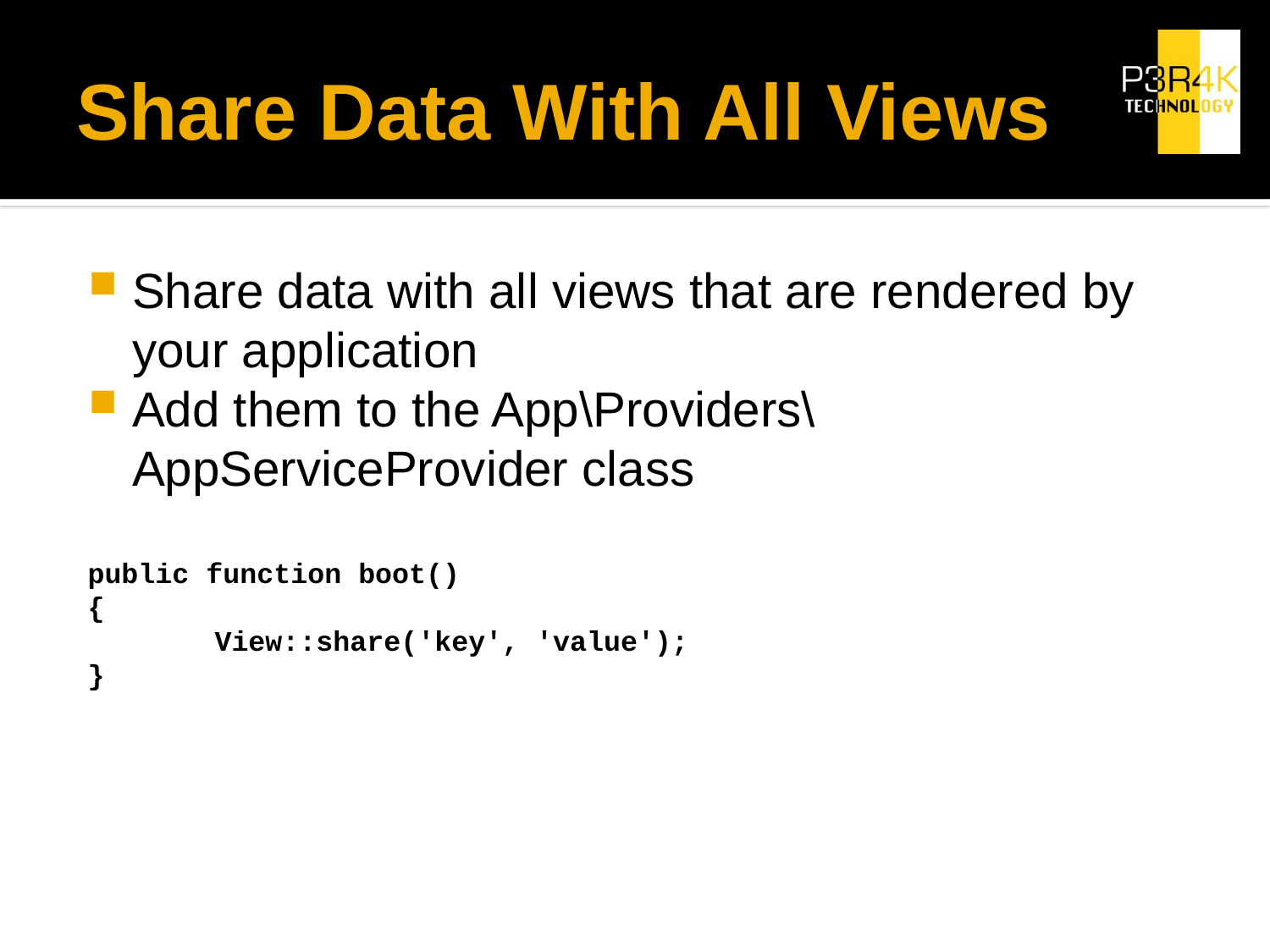

# Share Data With All Views
Share data with all views that are rendered by your application
Add them to the App\Providers\AppServiceProvider class

public function boot()
{
	View::share('key', 'value');
}